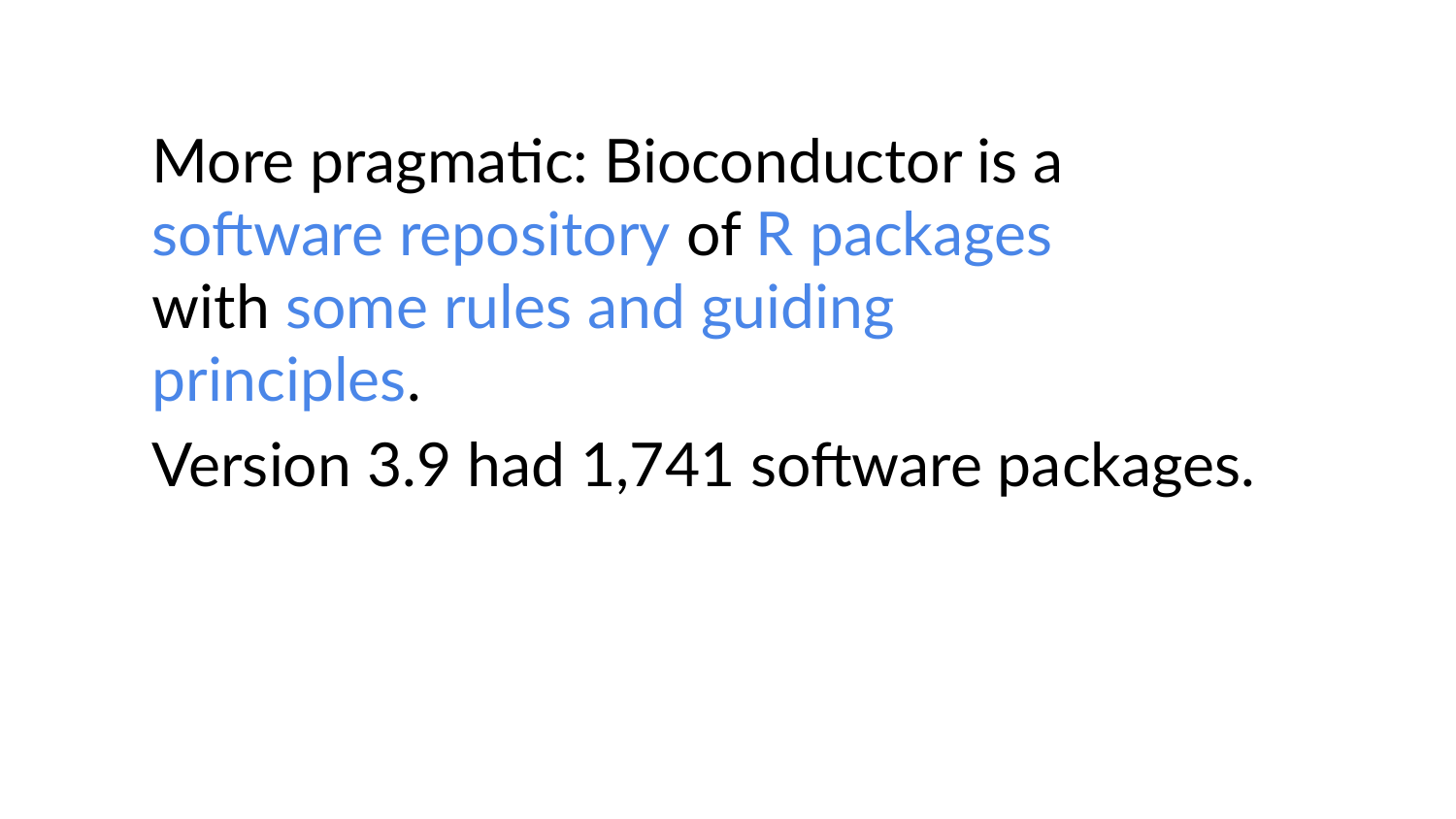

More pragmatic: Bioconductor is a software repository of R packages with some rules and guiding principles.
Version 3.9 had 1,741 software packages.